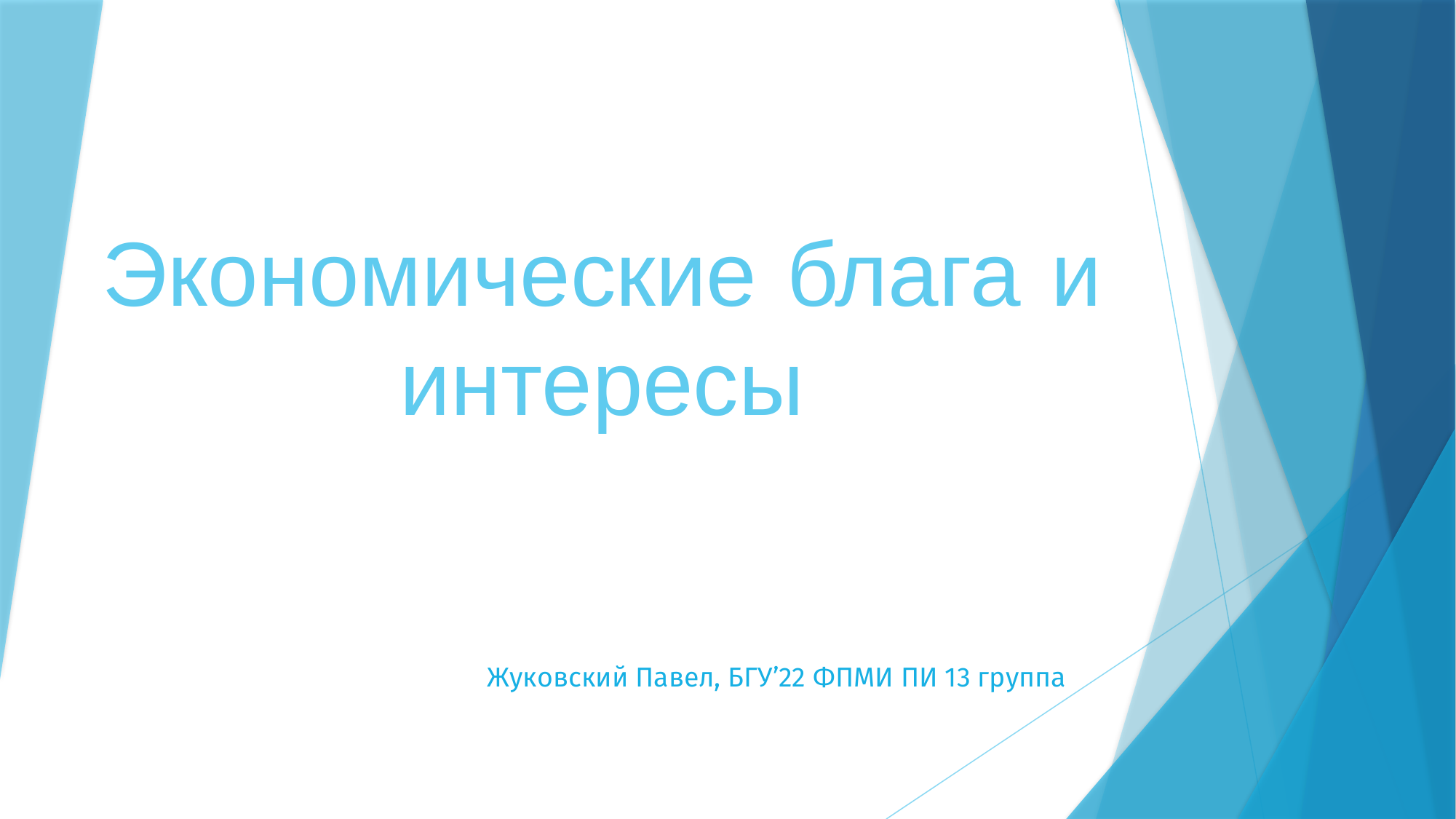

# Экономические блага и интересы
Жуковский Павел, БГУ’22 ФПМИ ПИ 13 группа